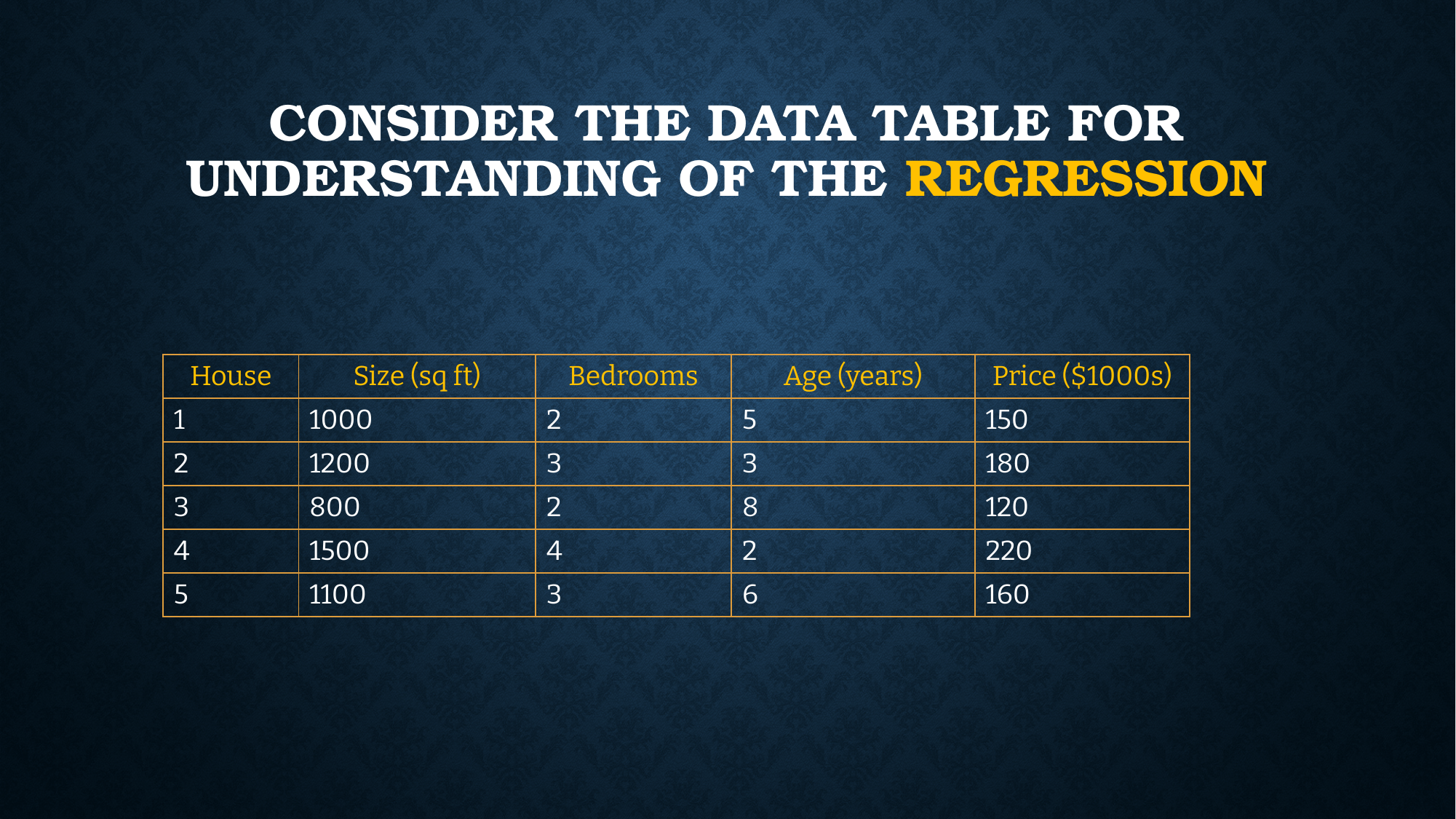

# Consider the data table for understanding of the Regression
| House | Size (sq ft) | Bedrooms | Age (years) | Price ($1000s) |
| --- | --- | --- | --- | --- |
| 1 | 1000 | 2 | 5 | 150 |
| 2 | 1200 | 3 | 3 | 180 |
| 3 | 800 | 2 | 8 | 120 |
| 4 | 1500 | 4 | 2 | 220 |
| 5 | 1100 | 3 | 6 | 160 |